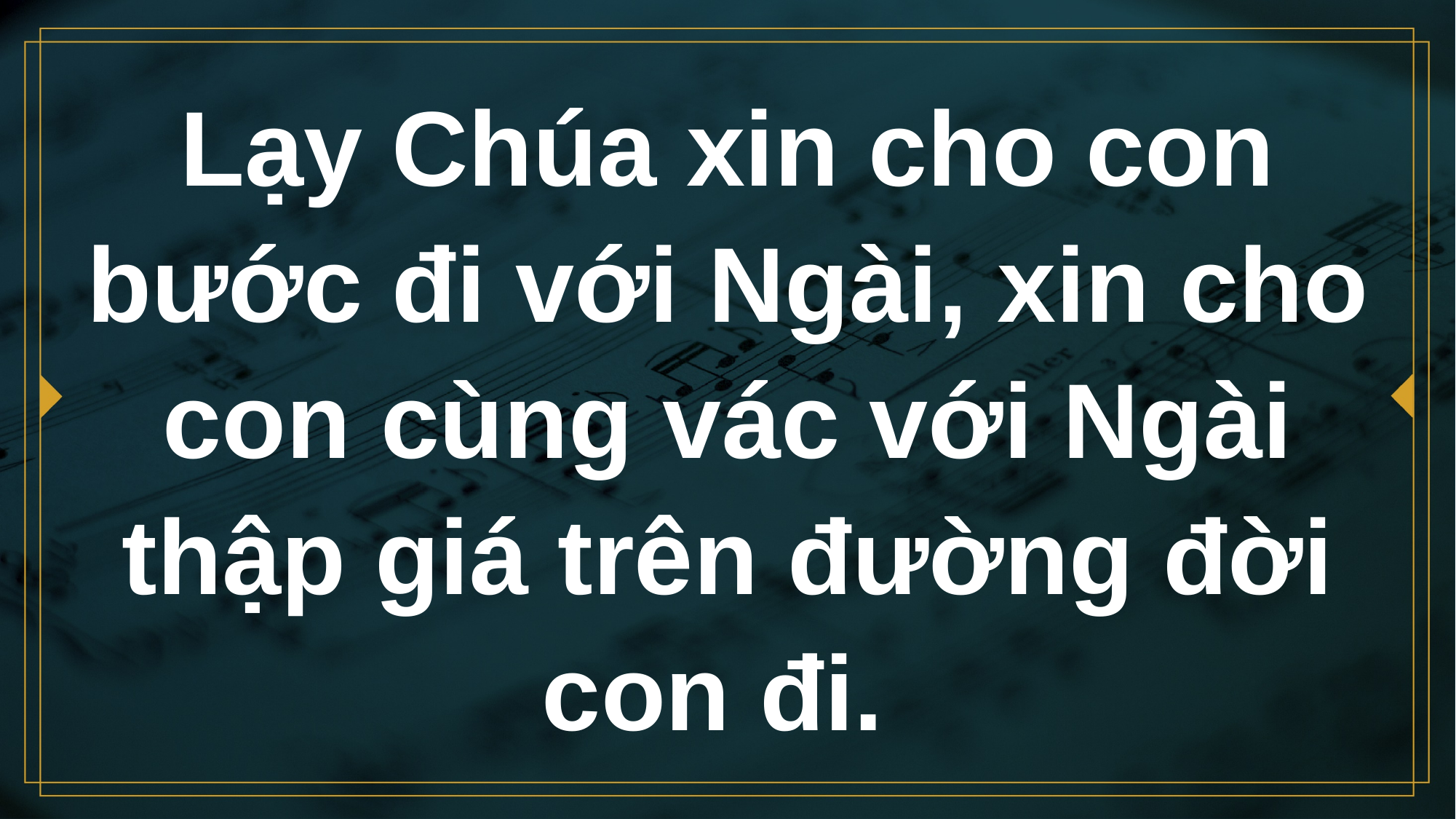

# Lạy Chúa xin cho con bước đi với Ngài, xin cho con cùng vác với Ngài thập giá trên đường đời con đi.